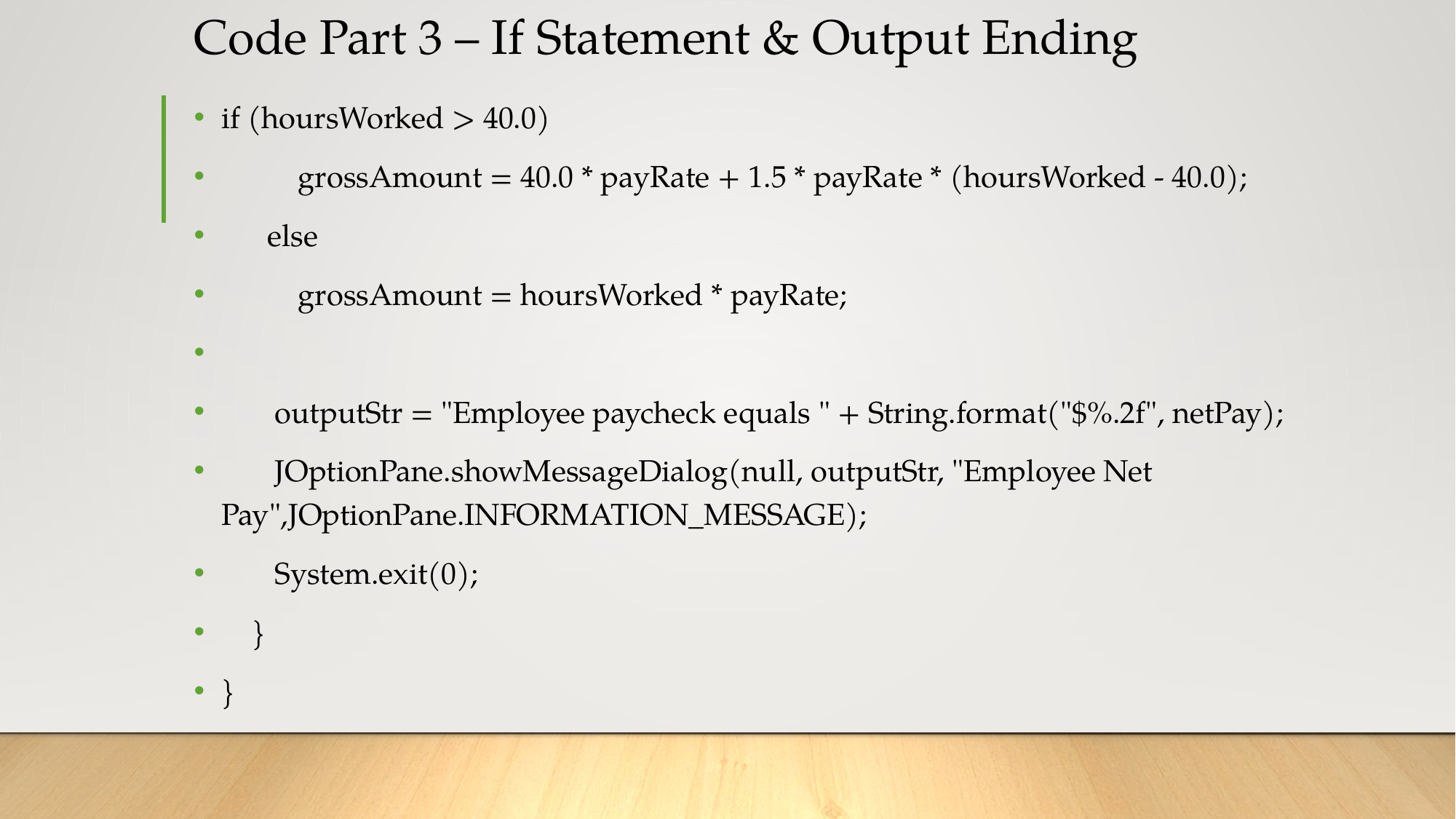

# Code Part 3 – If Statement & Output Ending
if (hoursWorked > 40.0)
          grossAmount = 40.0 * payRate + 1.5 * payRate * (hoursWorked - 40.0);
      else
          grossAmount = hoursWorked * payRate;

       outputStr = "Employee paycheck equals " + String.format("$%.2f", netPay);
       JOptionPane.showMessageDialog(null, outputStr, "Employee Net Pay",JOptionPane.INFORMATION_MESSAGE);
       System.exit(0);
    }
}